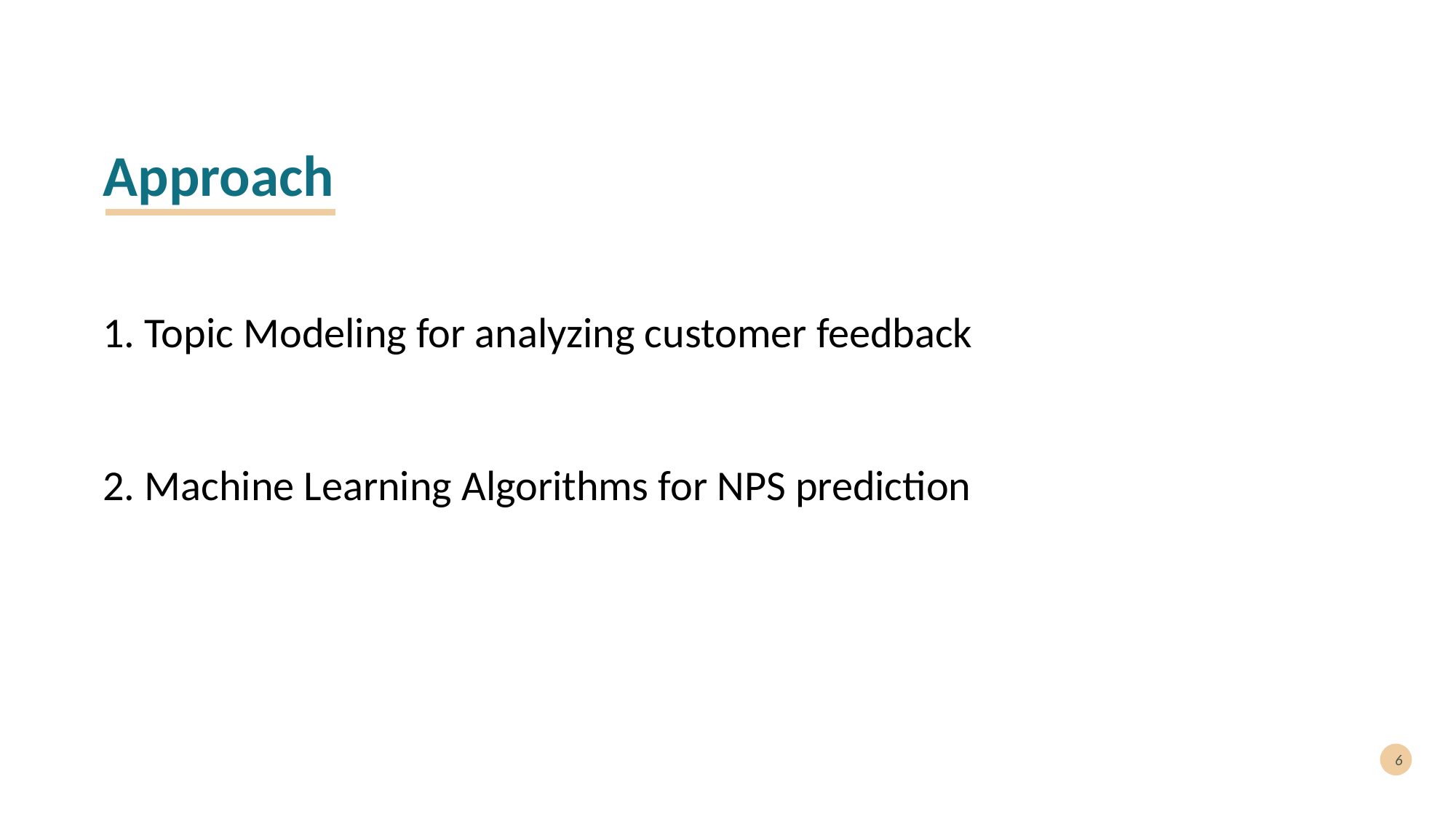

# Approach

1. Topic Modeling for analyzing customer feedback
2. Machine Learning Algorithms for NPS prediction
6